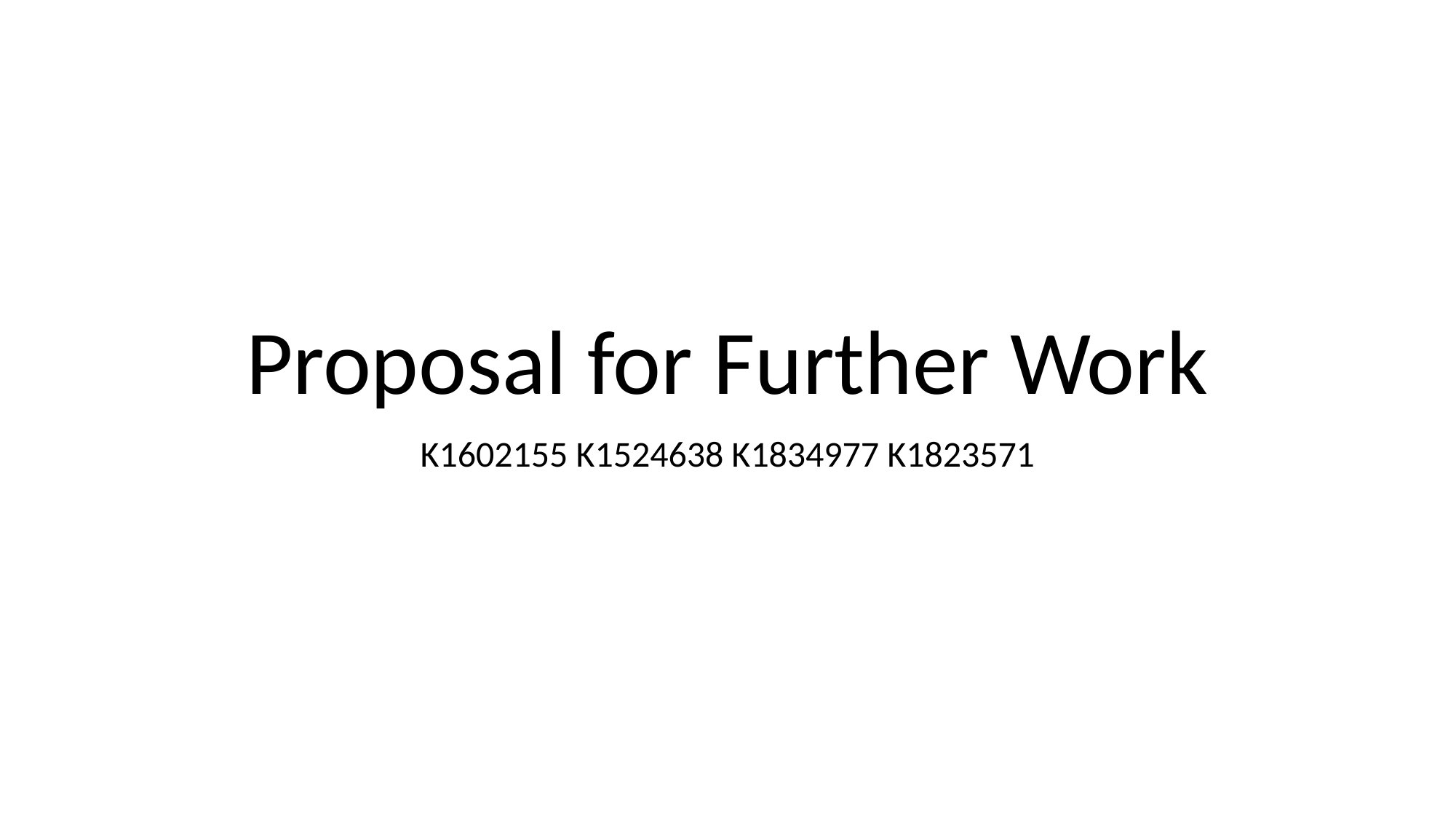

# Proposal for Further Work
K1602155 K1524638 K1834977 K1823571